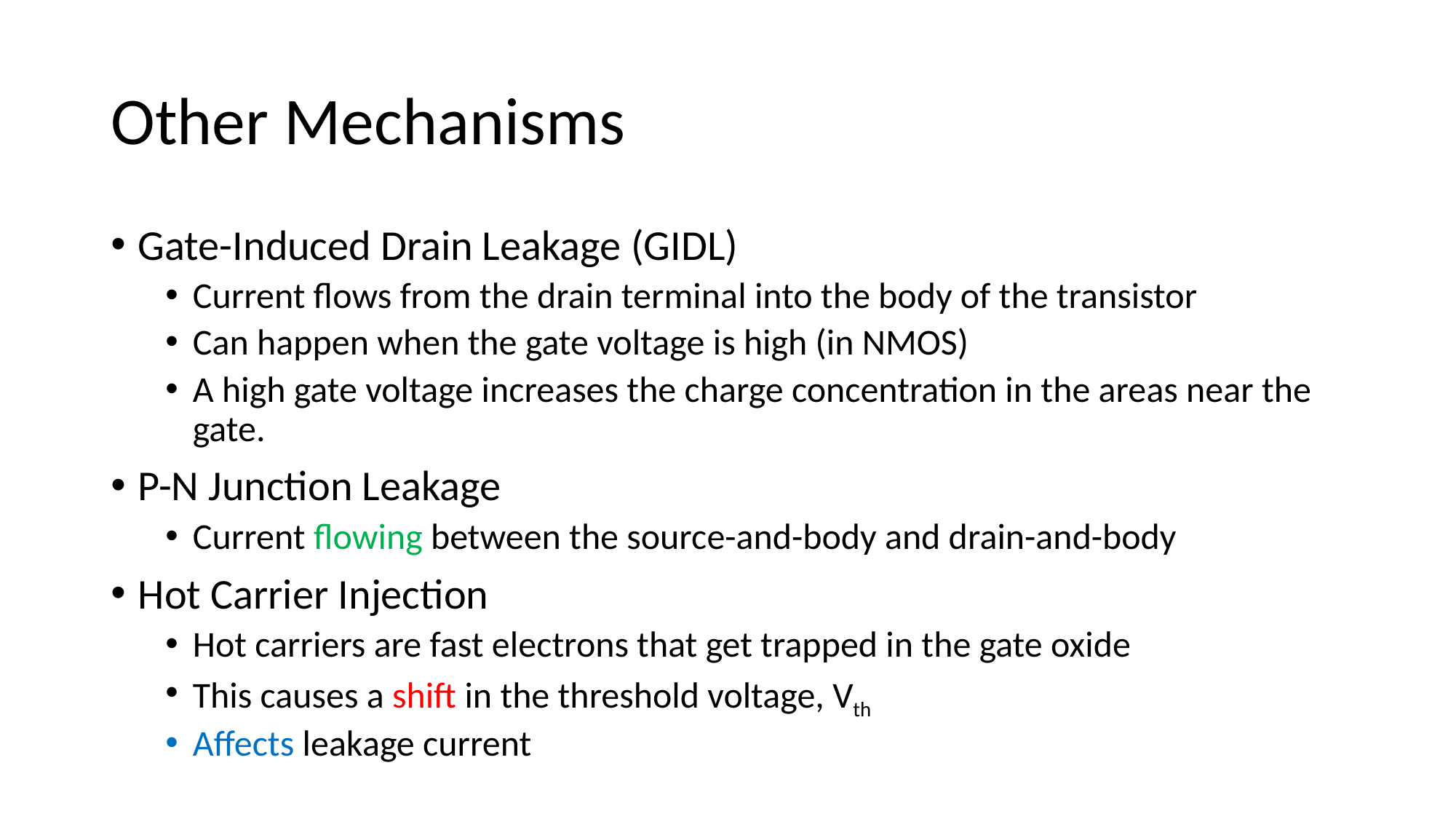

# Other Mechanisms
Gate-Induced Drain Leakage (GIDL)
Current flows from the drain terminal into the body of the transistor
Can happen when the gate voltage is high (in NMOS)
A high gate voltage increases the charge concentration in the areas near the gate.
P-N Junction Leakage
Current flowing between the source-and-body and drain-and-body
Hot Carrier Injection
Hot carriers are fast electrons that get trapped in the gate oxide
This causes a shift in the threshold voltage, Vth
Affects leakage current